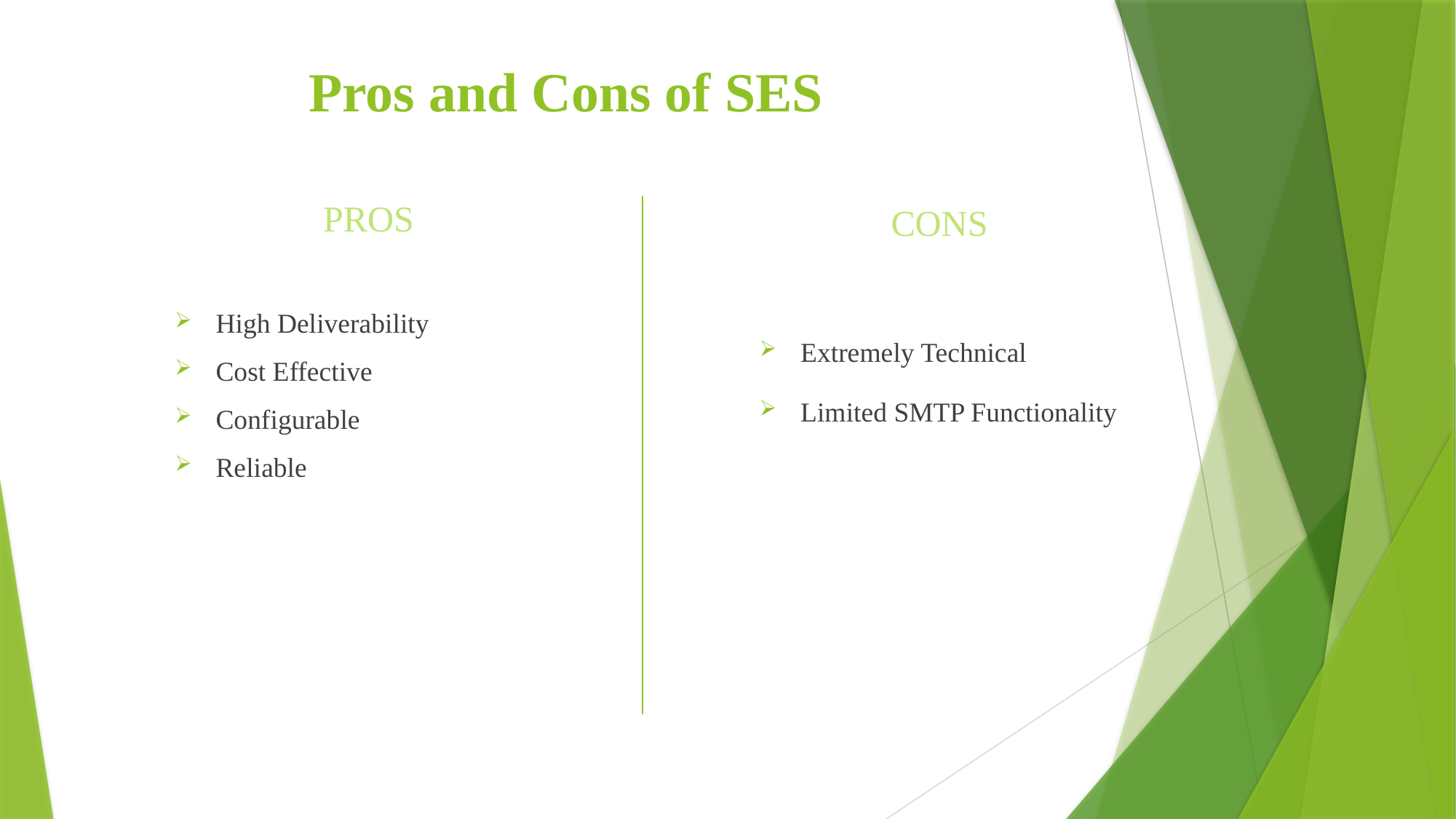

# Pros and Cons of SES
PROS

High Deliverability
Cost Effective
Configurable
Reliable

CONS

Extremely Technical
Limited SMTP Functionality